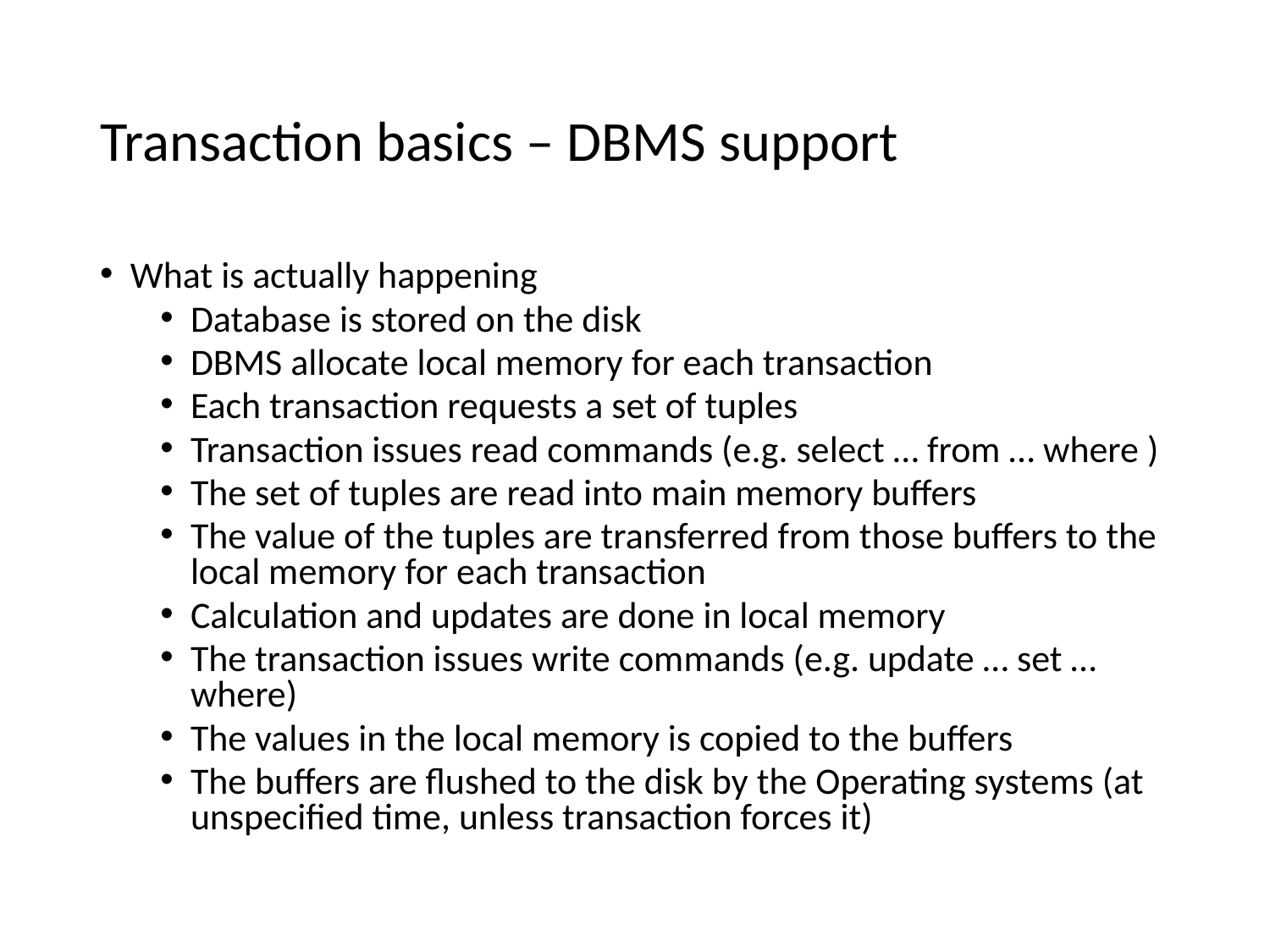

# Transaction basics – DBMS support
What is actually happening
Database is stored on the disk
DBMS allocate local memory for each transaction
Each transaction requests a set of tuples
Transaction issues read commands (e.g. select … from … where )
The set of tuples are read into main memory buffers
The value of the tuples are transferred from those buffers to the local memory for each transaction
Calculation and updates are done in local memory
The transaction issues write commands (e.g. update … set … where)
The values in the local memory is copied to the buffers
The buffers are flushed to the disk by the Operating systems (at unspecified time, unless transaction forces it)